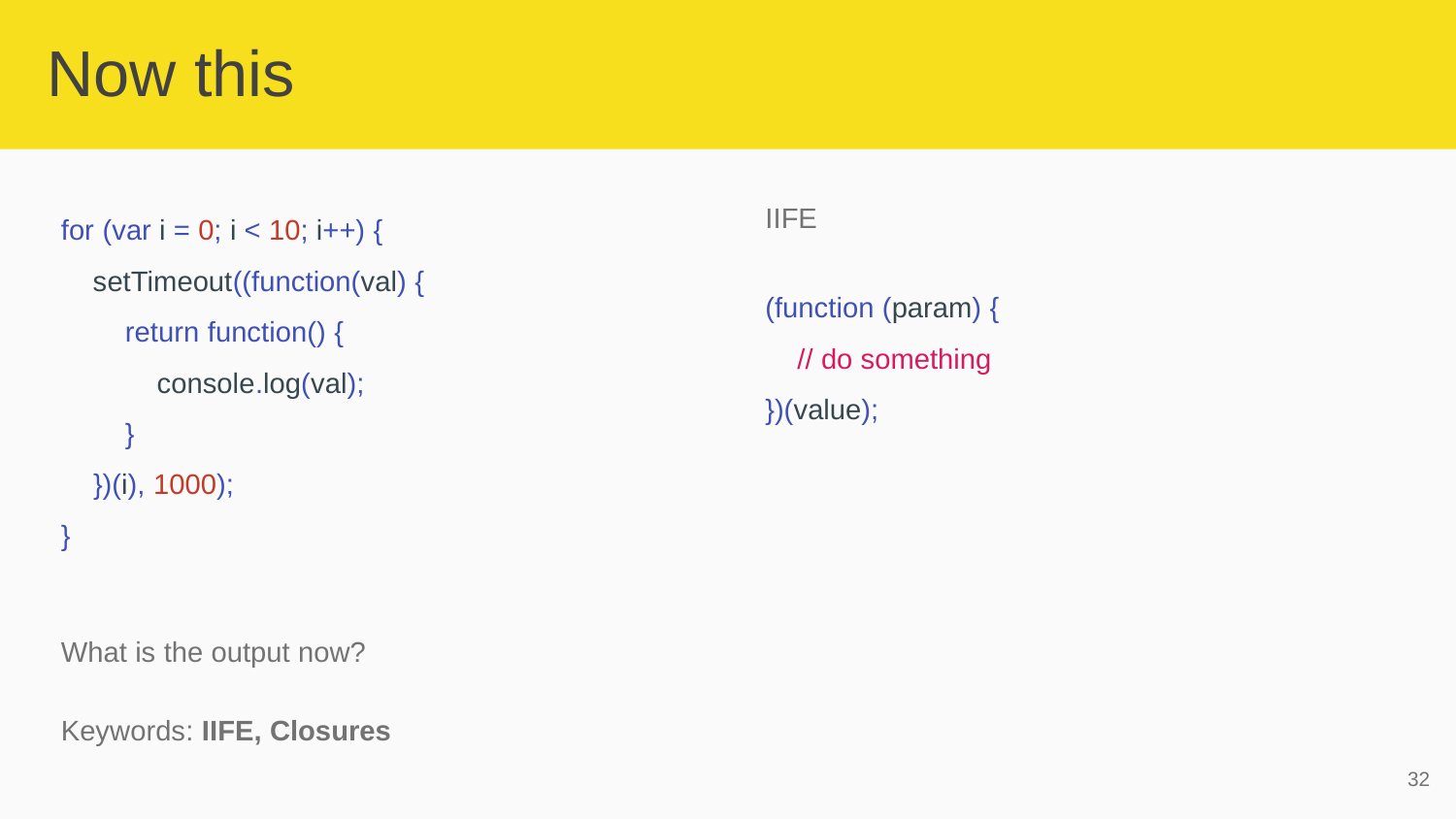

# Now this
for (var i = 0; i < 10; i++) {
    setTimeout((function(val) {
        return function() {
            console.log(val);
        }
    })(i), 1000);
}

What is the output now?

Keywords: IIFE, Closures
IIFE

(function (param) {
    // do something
})(value);

32